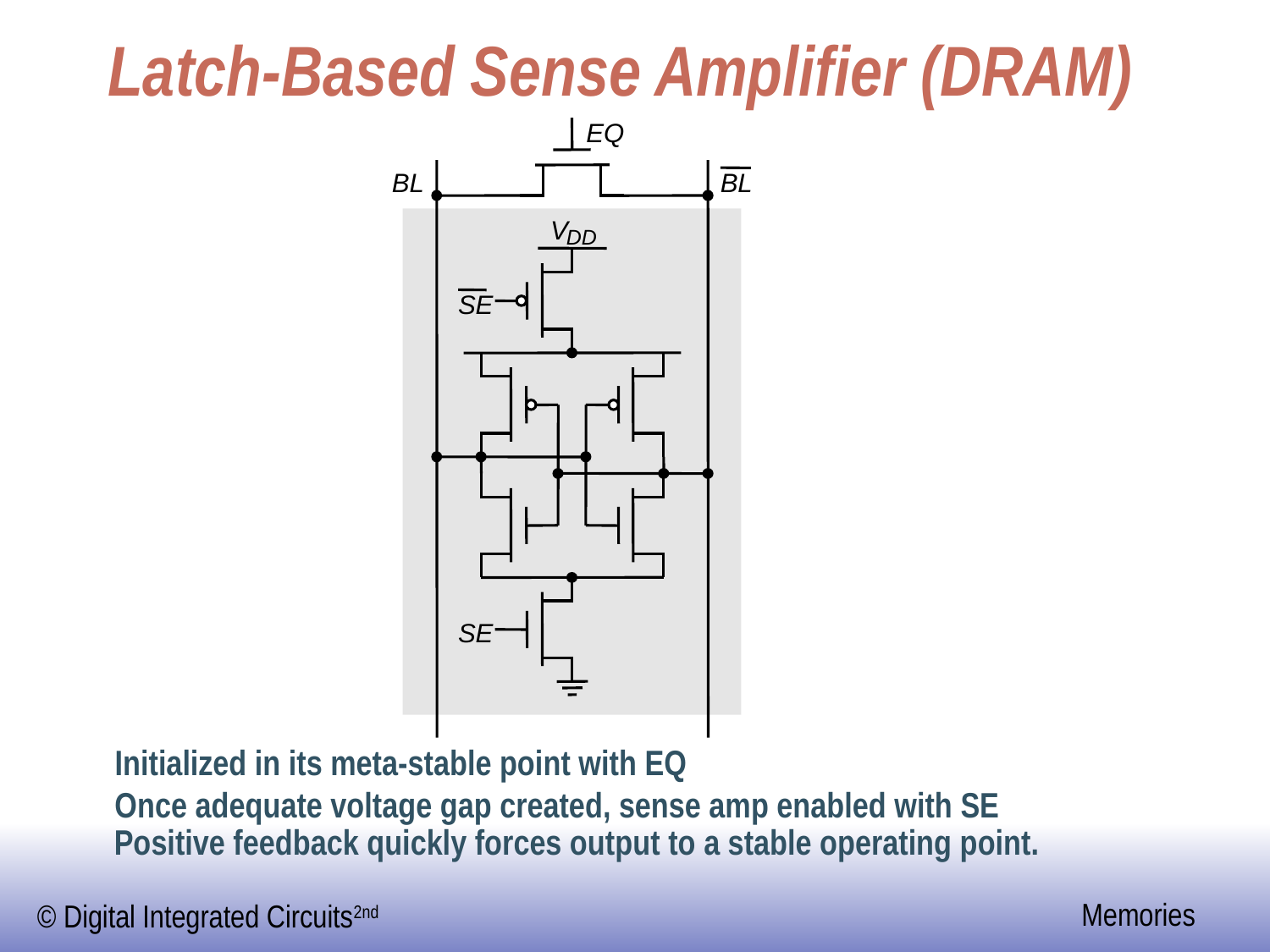

# Latch-Based Sense Amplifier (DRAM)

EQ

BL
BL

V
DD

SE

SE

Initialized in its meta-stable point with EQ
Once adequate voltage gap created, sense amp enabled with SE
Positive feedback quickly forces output to a stable operating point.